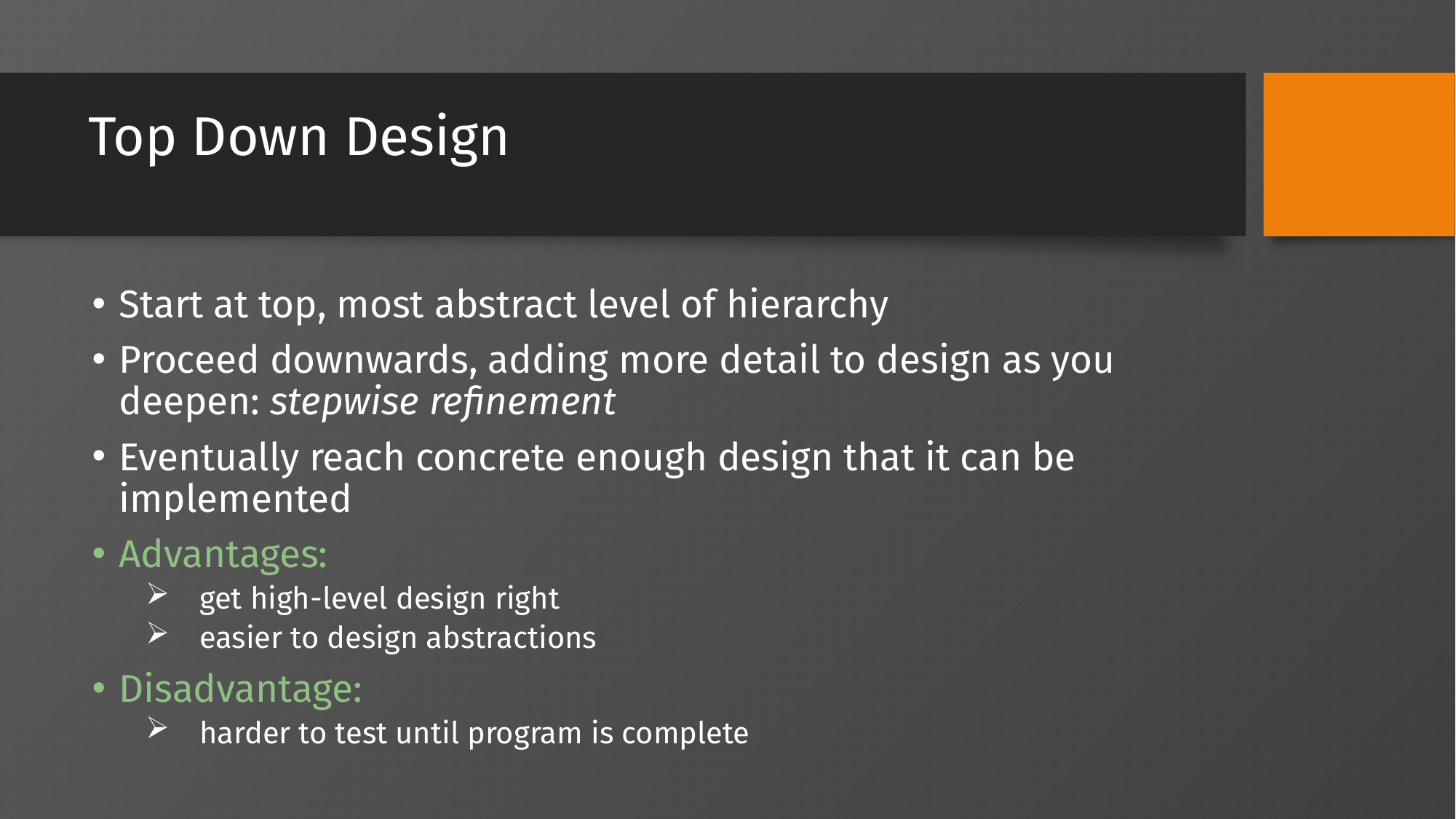

# Top Down Design
Start at top, most abstract level of hierarchy
Proceed downwards, adding more detail to design as you deepen: stepwise refinement
Eventually reach concrete enough design that it can be implemented
Advantages:
get high-level design right
easier to design abstractions
Disadvantage:
harder to test until program is complete